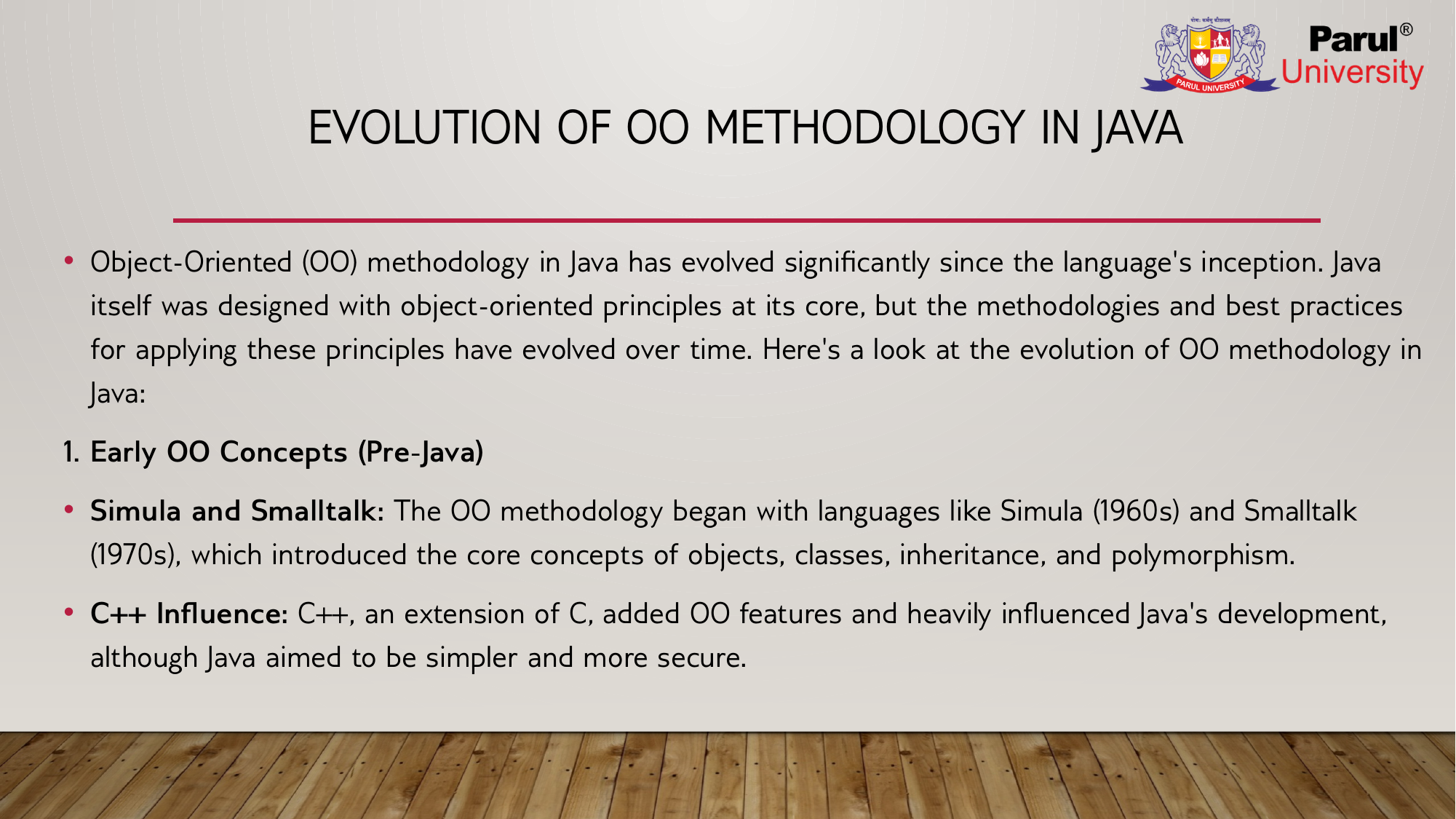

# Evolution of OO methodology in java

Object-Oriented (OO) methodology in Java has evolved significantly since the language's inception. Java itself was designed with object-oriented principles at its core, but the methodologies and best practices for applying these principles have evolved over time. Here's a look at the evolution of OO methodology in Java:
1. Early OO Concepts (Pre-Java)
Simula and Smalltalk: The OO methodology began with languages like Simula (1960s) and Smalltalk (1970s), which introduced the core concepts of objects, classes, inheritance, and polymorphism.
C++ Influence: C++, an extension of C, added OO features and heavily influenced Java's development, although Java aimed to be simpler and more secure.